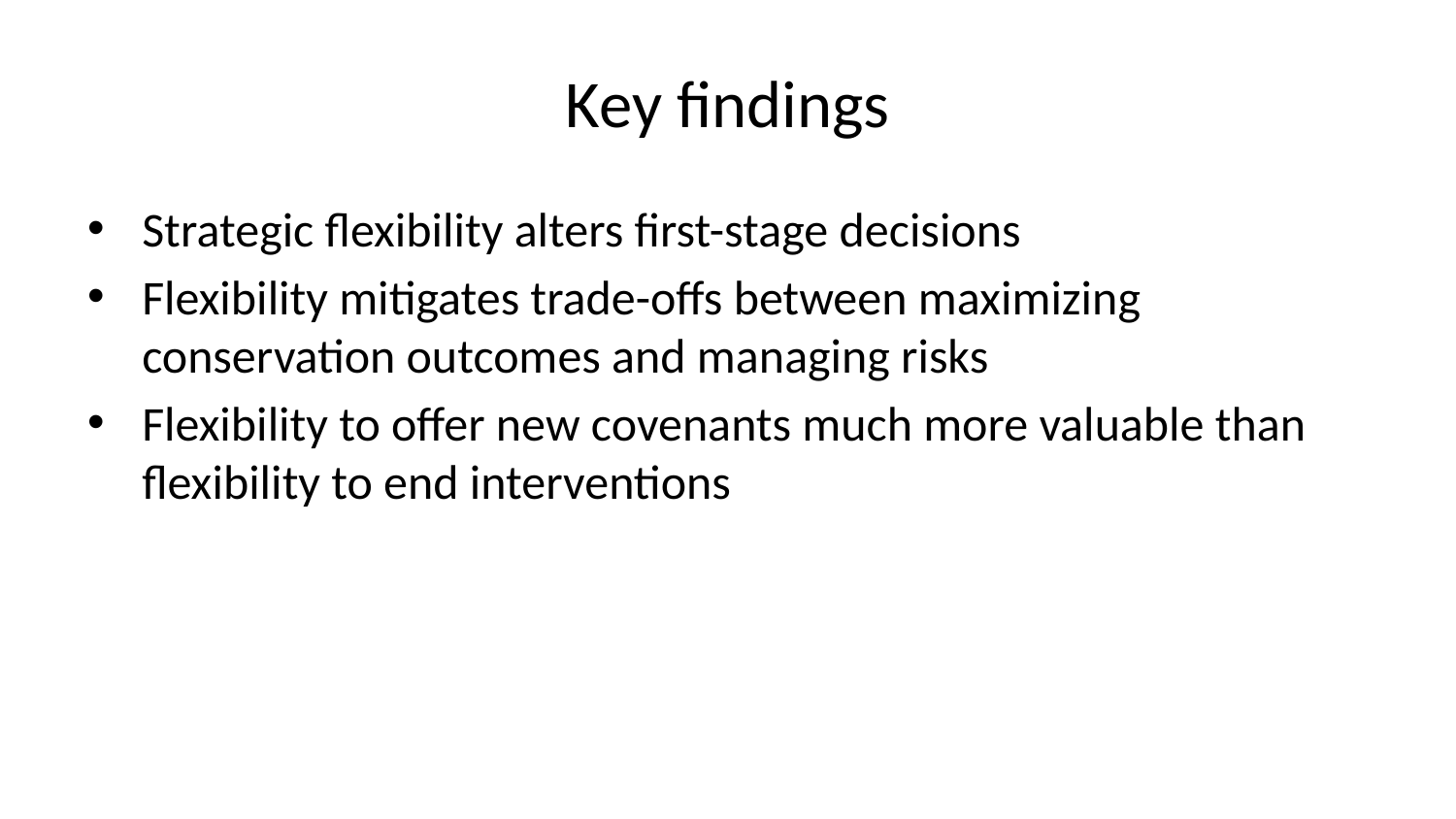

# Key findings
Strategic flexibility alters first-stage decisions
Flexibility mitigates trade-offs between maximizing conservation outcomes and managing risks
Flexibility to offer new covenants much more valuable than flexibility to end interventions